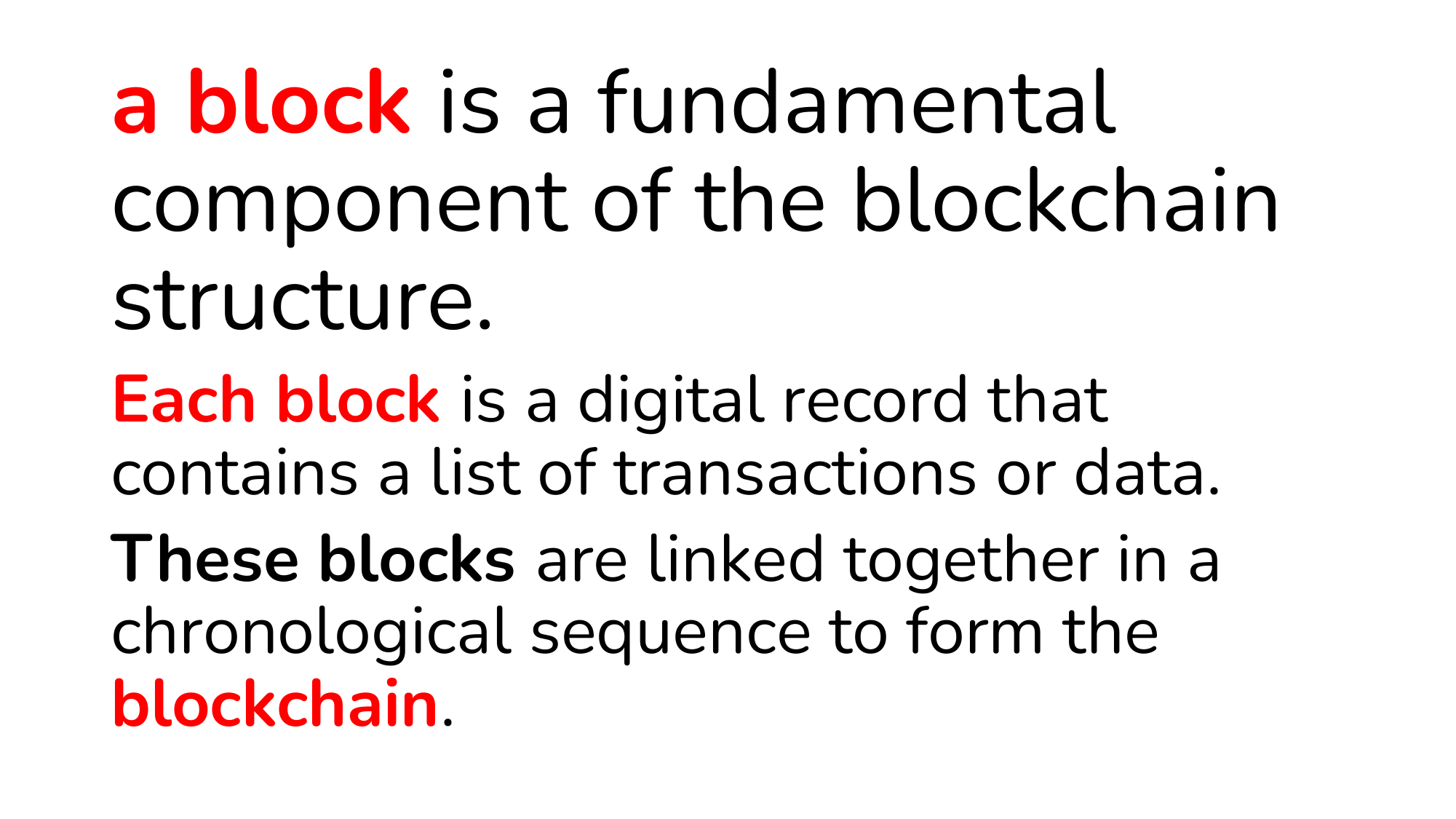

a block is a fundamental component of the blockchain structure.
Each block is a digital record that contains a list of transactions or data.
These blocks are linked together in a chronological sequence to form the blockchain.